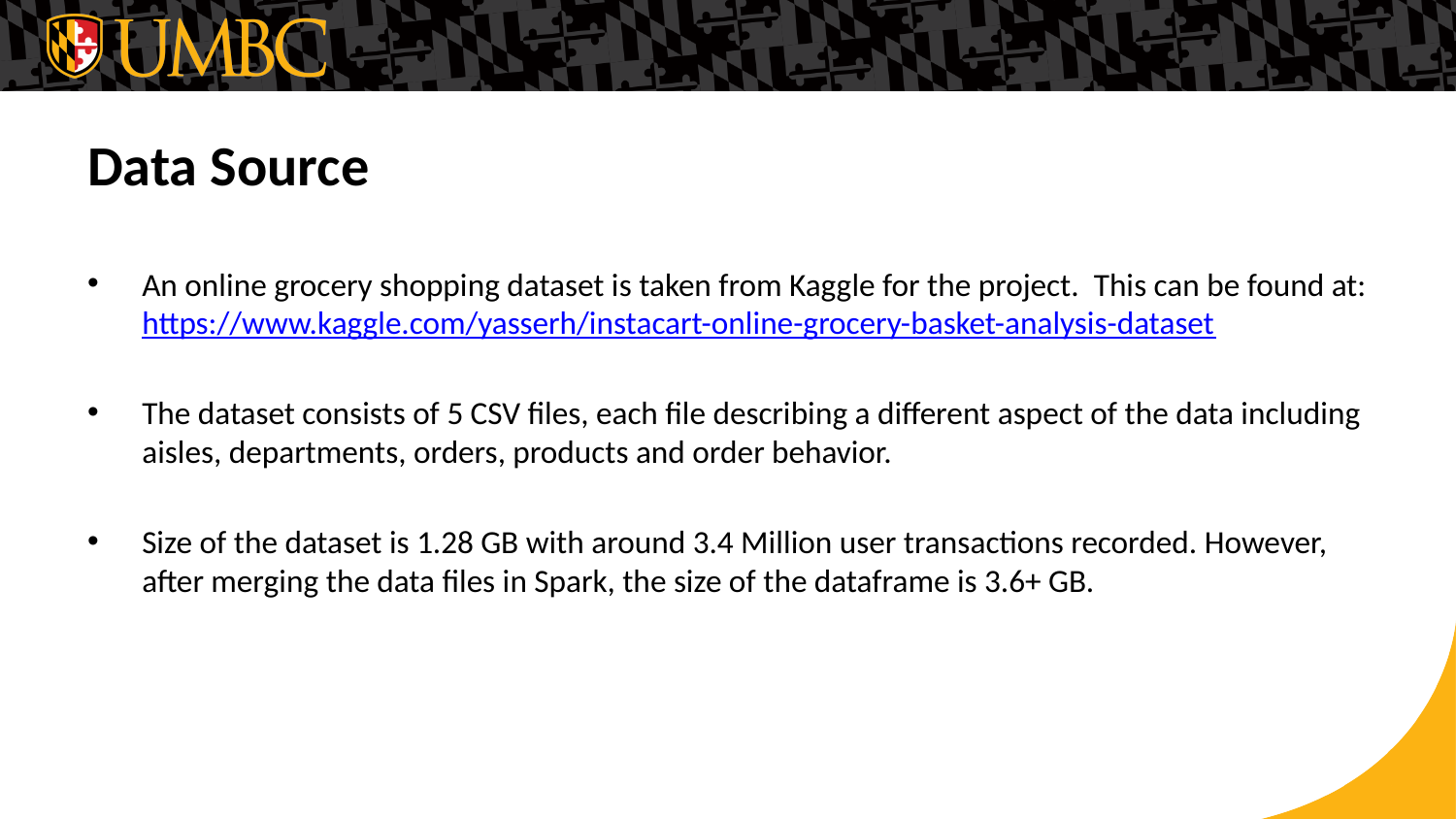

# Data Source
An online grocery shopping dataset is taken from Kaggle for the project.  This can be found at: https://www.kaggle.com/yasserh/instacart-online-grocery-basket-analysis-dataset

The dataset consists of 5 CSV files, each file describing a different aspect of the data including aisles, departments, orders, products and order behavior.

Size of the dataset is 1.28 GB with around 3.4 Million user transactions recorded. However, after merging the data files in Spark, the size of the dataframe is 3.6+ GB.